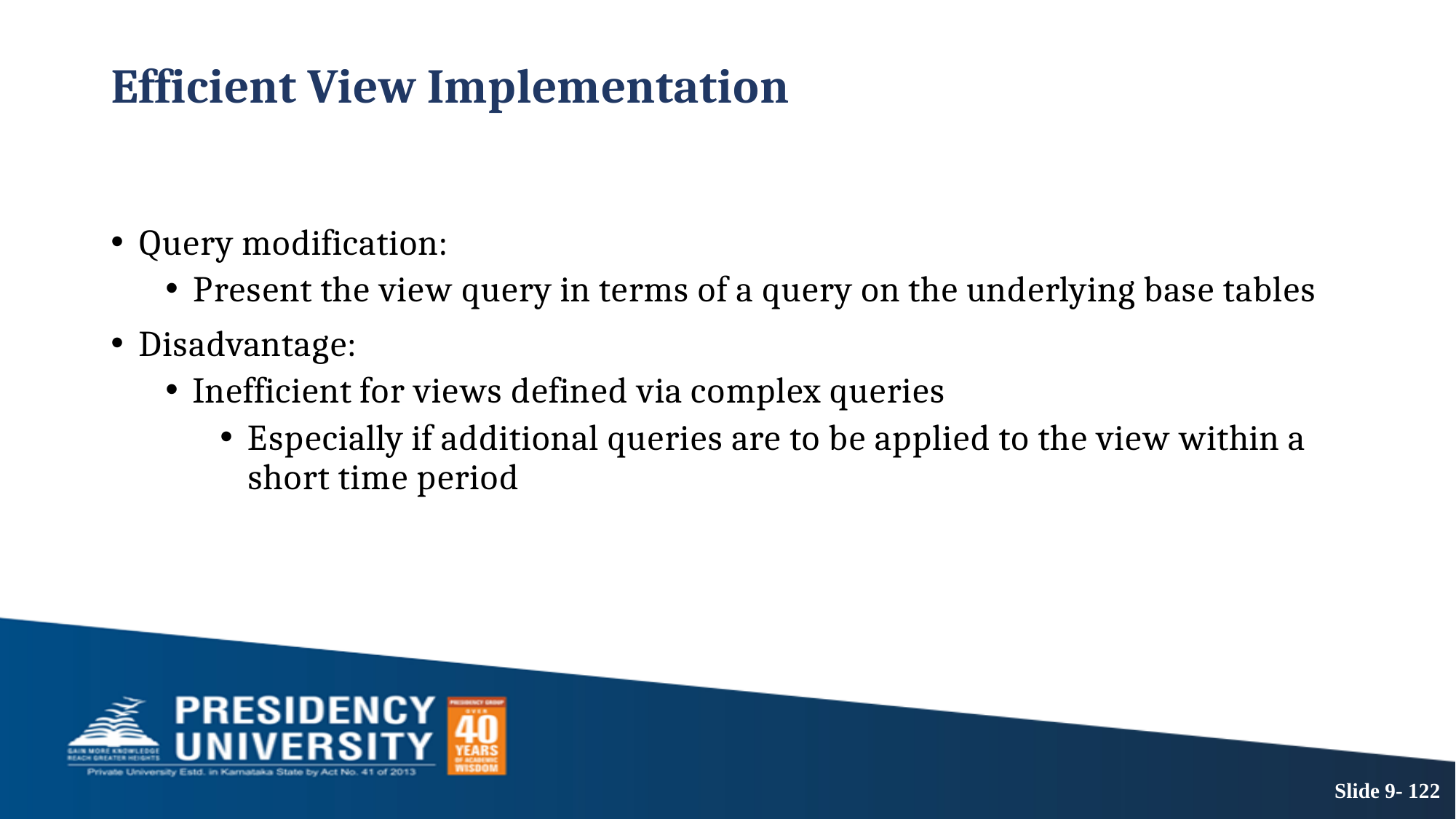

# Efficient View Implementation
Query modification:
Present the view query in terms of a query on the underlying base tables
Disadvantage:
Inefficient for views defined via complex queries
Especially if additional queries are to be applied to the view within a short time period
Slide 9- 122